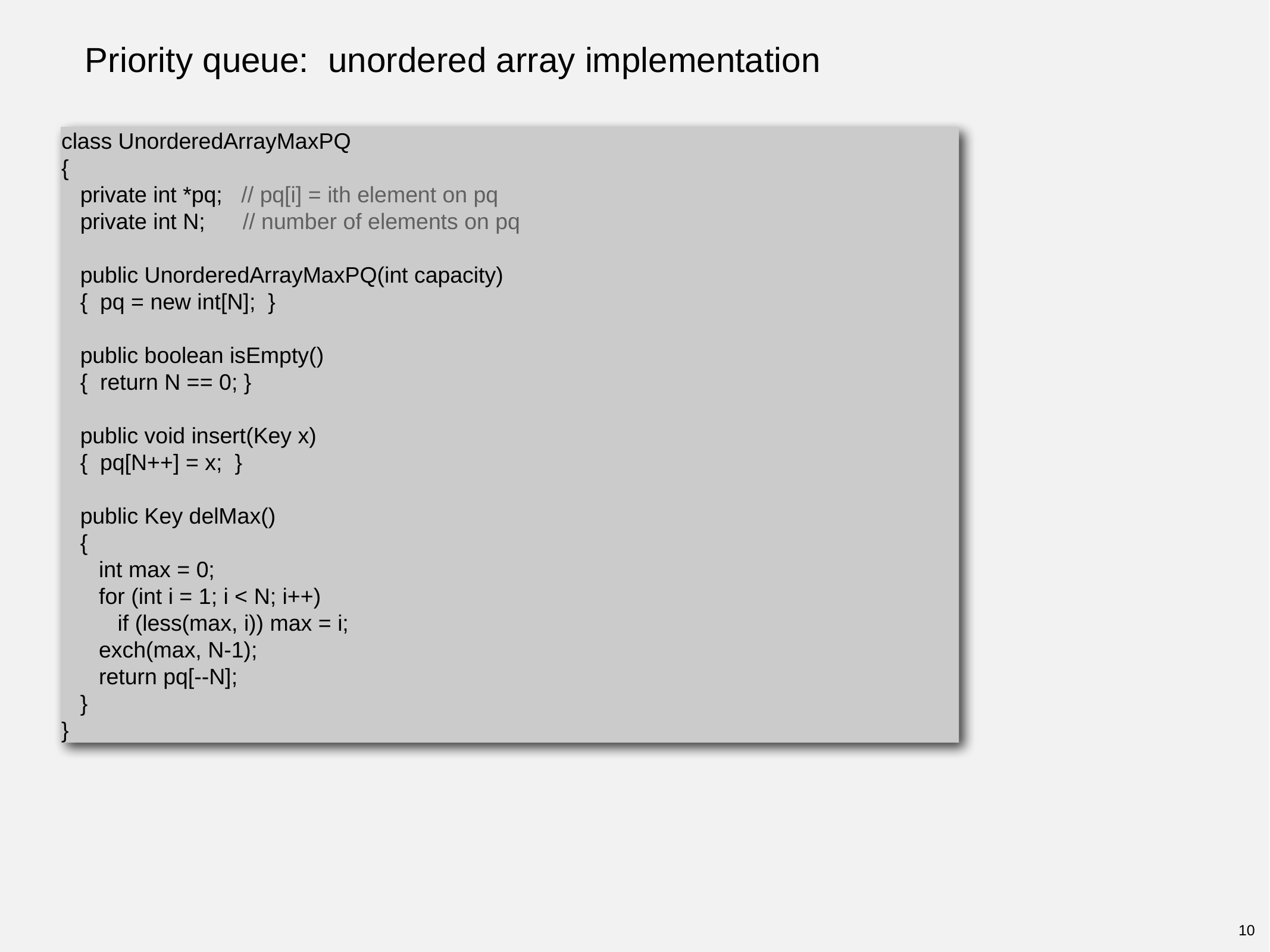

# Priority queue:  unordered array implementation
class UnorderedArrayMaxPQ
{
   private int *pq;   // pq[i] = ith element on pq
   private int N;      // number of elements on pq

   public UnorderedArrayMaxPQ(int capacity)
   {  pq = new int[N];  }

   public boolean isEmpty()
   {  return N == 0; }

   public void insert(Key x)
   {  pq[N++] = x;  }

   public Key delMax()
   {
      int max = 0;
      for (int i = 1; i < N; i++)
         if (less(max, i)) max = i;
      exch(max, N-1);
      return pq[--N];
   }
}
10